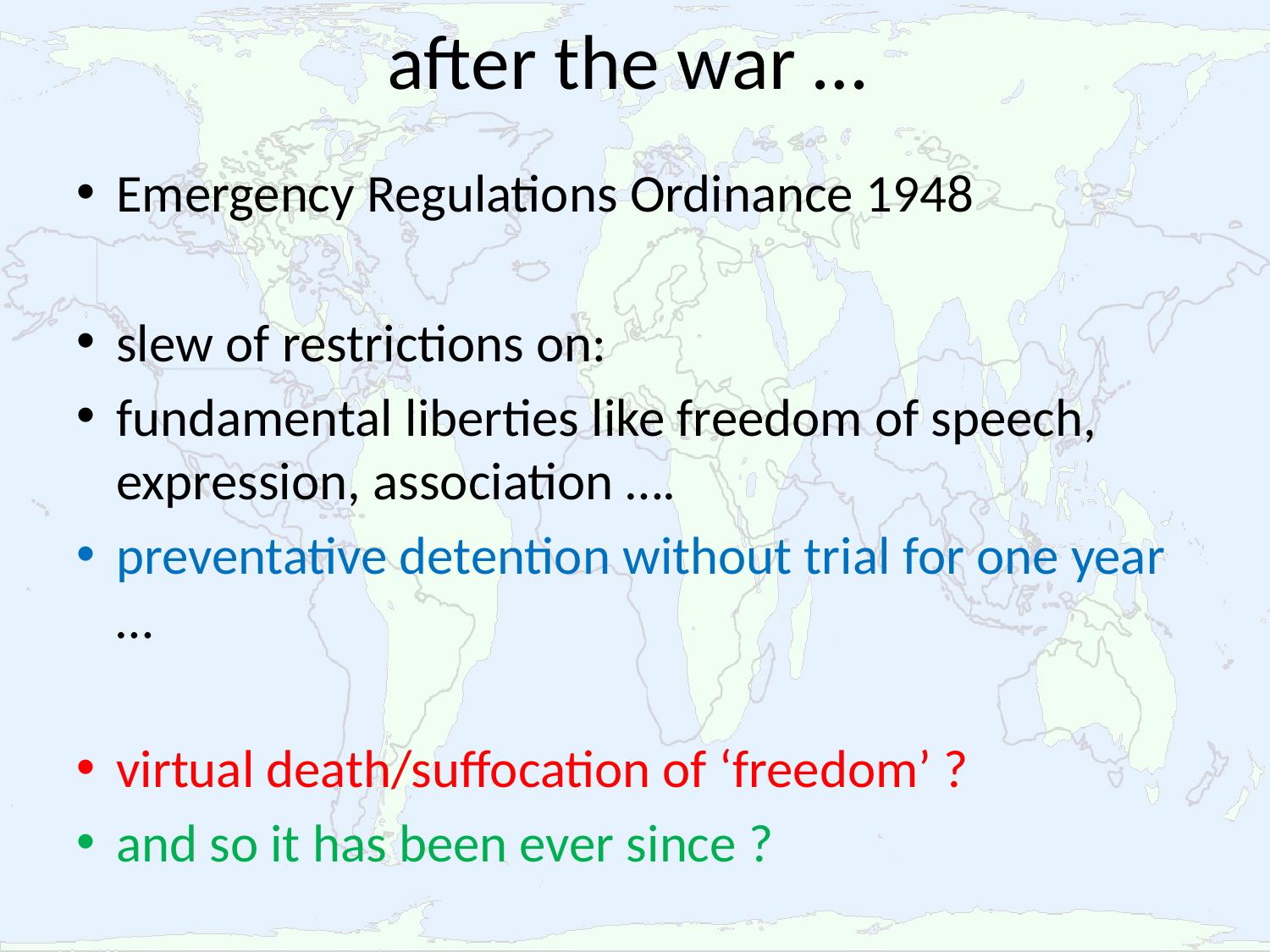

# after the war …

Emergency Regulations Ordinance 1948

slew of restrictions on:
fundamental liberties like freedom of speech, expression, association ….
preventative detention without trial for one year …

virtual death/suffocation of ‘freedom’ ?
and so it has been ever since ?